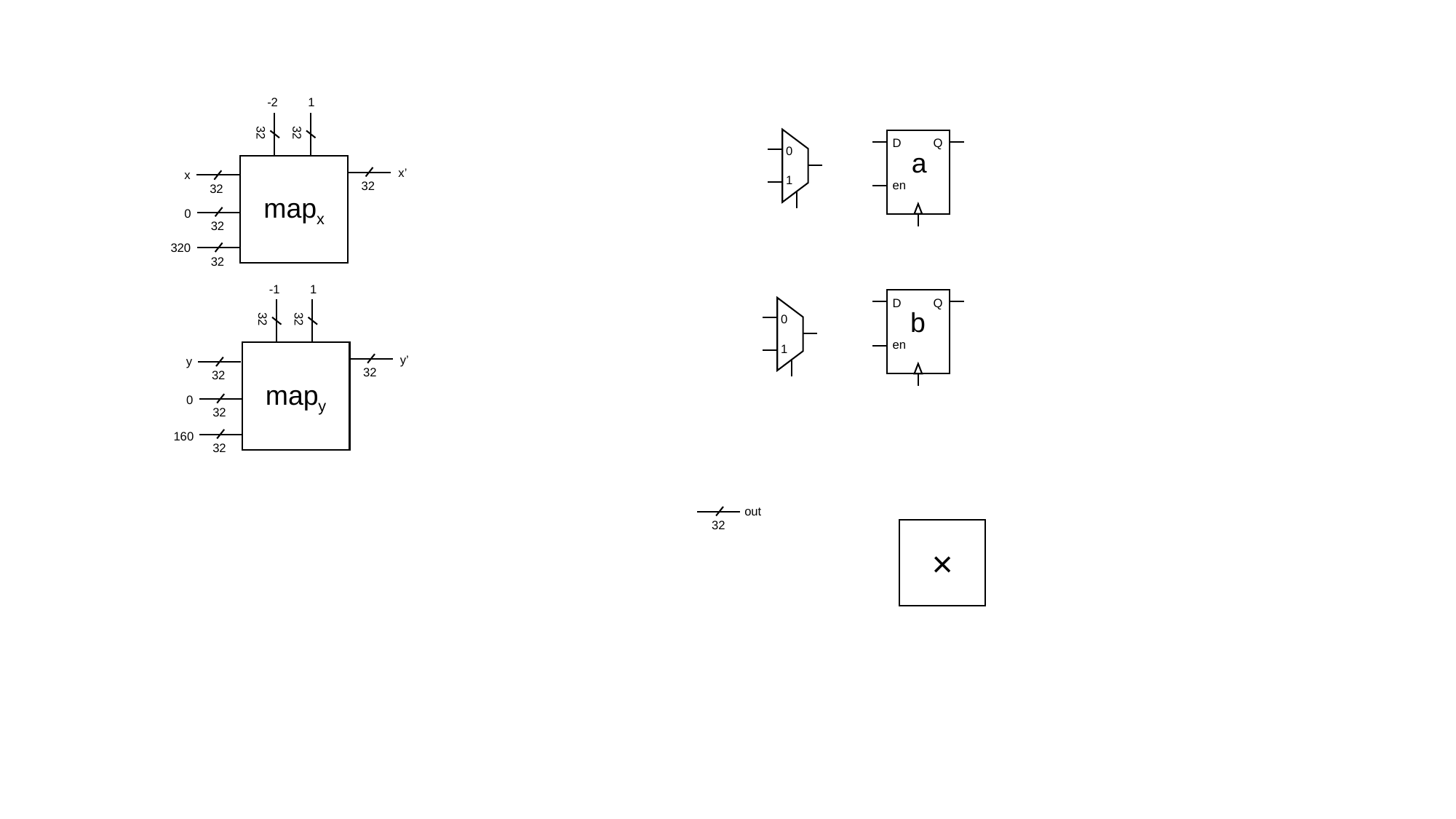

-2
1
32
32
mapx
x’
x
32
32
0
32
320
32
0

1

D

Q
en

a
 -1
1
32
32
mapy
y’
y
32
32
0
32
160
32
D

Q
en

b
0

1

out
32
×